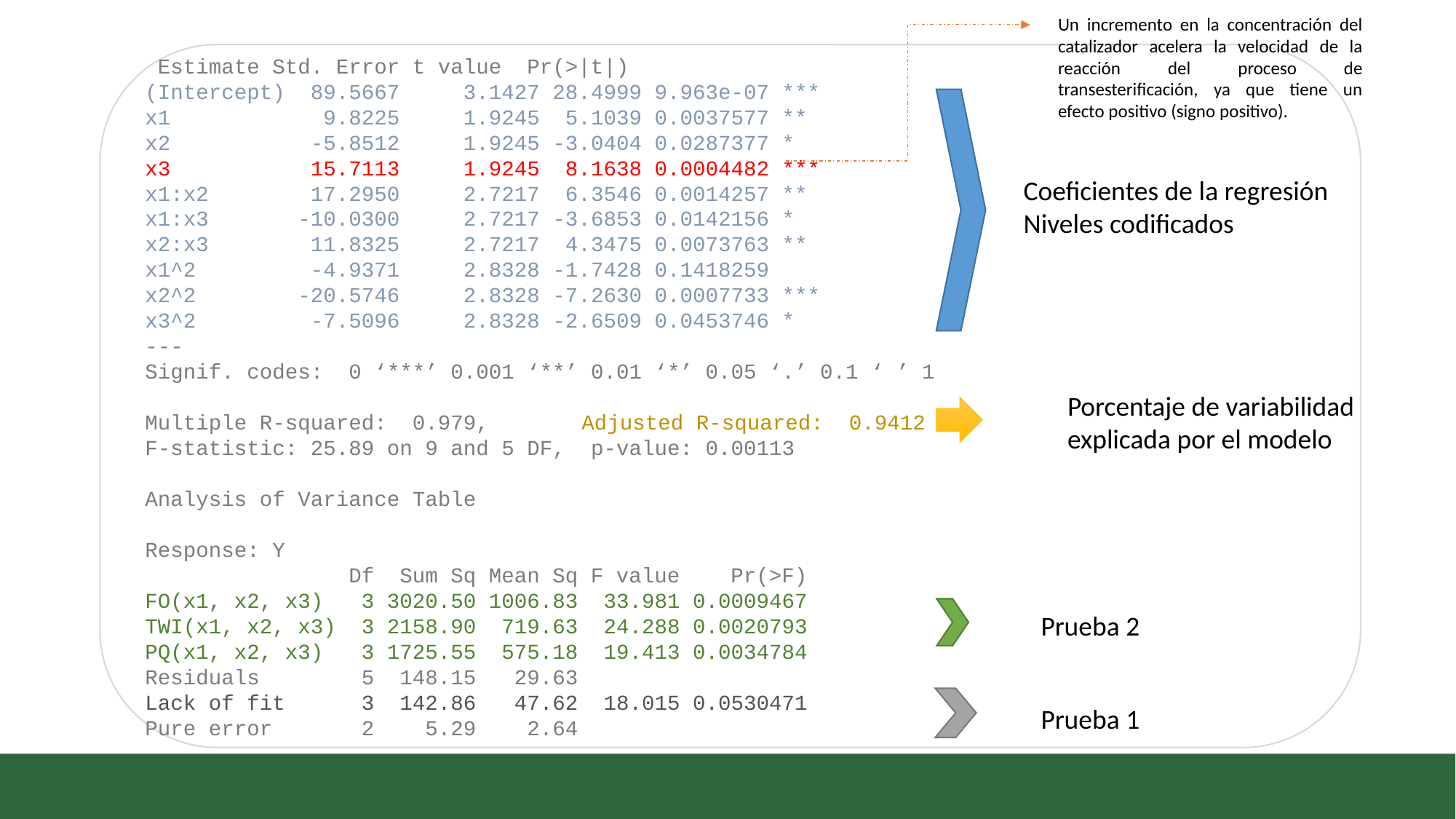

Un incremento en la concentración del catalizador acelera la velocidad de la reacción del proceso de transesterificación, ya que tiene un efecto positivo (signo positivo).
 Estimate Std. Error t value  Pr(>|t|)
(Intercept)  89.5667     3.1427 28.4999 9.963e-07 ***
x1            9.8225     1.9245  5.1039 0.0037577 **
x2           -5.8512     1.9245 -3.0404 0.0287377 *
x3           15.7113     1.9245  8.1638 0.0004482 ***
x1:x2        17.2950     2.7217  6.3546 0.0014257 **
x1:x3       -10.0300     2.7217 -3.6853 0.0142156 *
x2:x3        11.8325     2.7217  4.3475 0.0073763 **
x1^2         -4.9371     2.8328 -1.7428 0.1418259
x2^2        -20.5746     2.8328 -7.2630 0.0007733 ***
x3^2         -7.5096     2.8328 -2.6509 0.0453746 *
---
Signif. codes:  0 ‘***’ 0.001 ‘**’ 0.01 ‘*’ 0.05 ‘.’ 0.1 ‘ ’ 1

Multiple R-squared:  0.979,	Adjusted R-squared:  0.9412
F-statistic: 25.89 on 9 and 5 DF,  p-value: 0.00113

Analysis of Variance Table

Response: Y
                Df  Sum Sq Mean Sq F value    Pr(>F)
FO(x1, x2, x3)   3 3020.50 1006.83  33.981 0.0009467
TWI(x1, x2, x3)  3 2158.90  719.63  24.288 0.0020793
PQ(x1, x2, x3)   3 1725.55  575.18  19.413 0.0034784
Residuals        5  148.15   29.63
Lack of fit      3  142.86   47.62  18.015 0.0530471
Pure error       2    5.29    2.64

Coeficientes de la regresión
Niveles codificados
Porcentaje de variabilidad explicada por el modelo

Prueba 2

Prueba 1